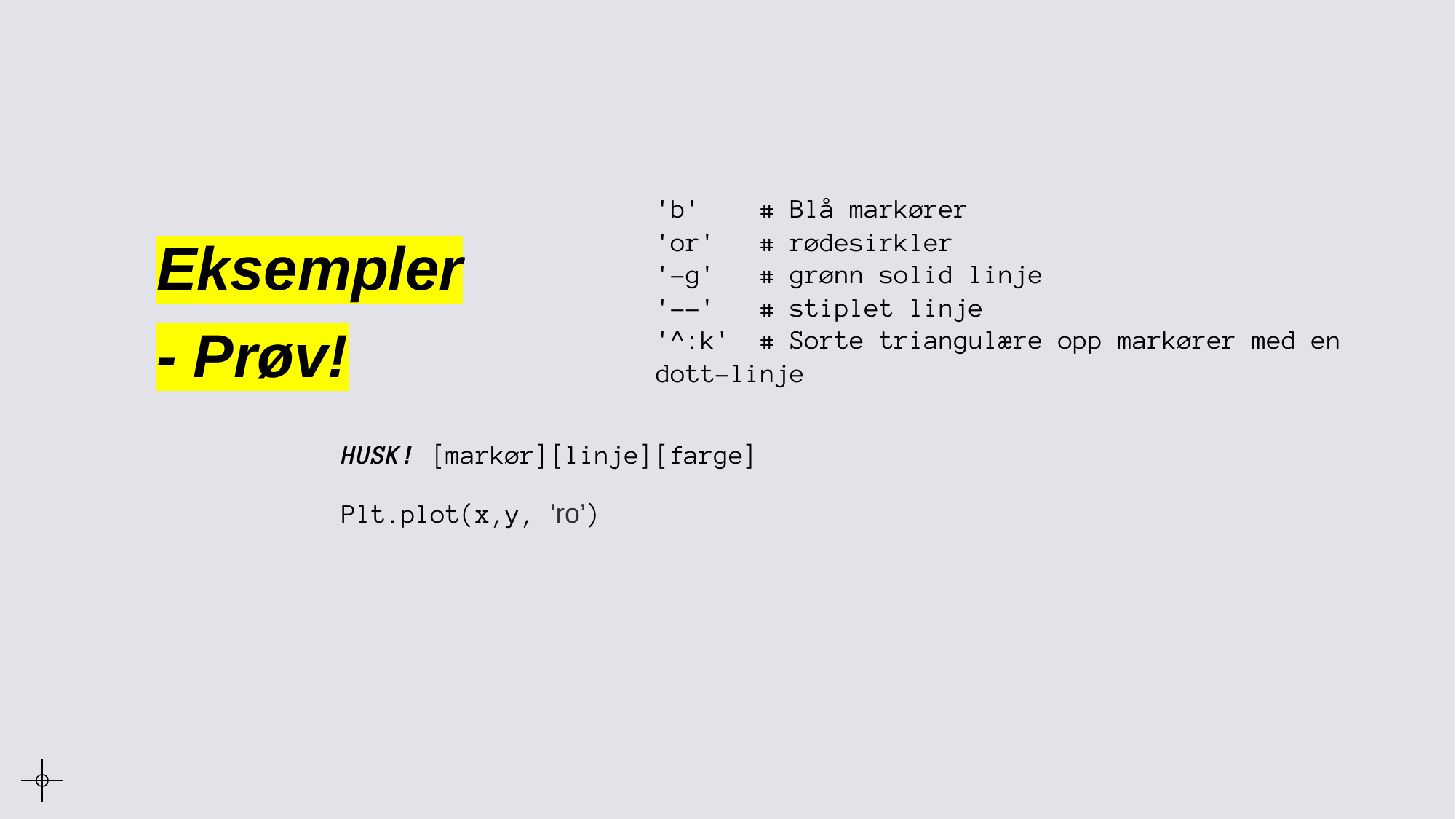

# Eksempler - Prøv!
'b'    # Blå markører
'or'   # rødesirkler
'-g'   # grønn solid linje
'--'   # stiplet linje
'^:k'  # Sorte triangulære opp markører med en dott-linje
HUSK! [markør][linje][farge]
Plt.plot(x,y, 'ro’)